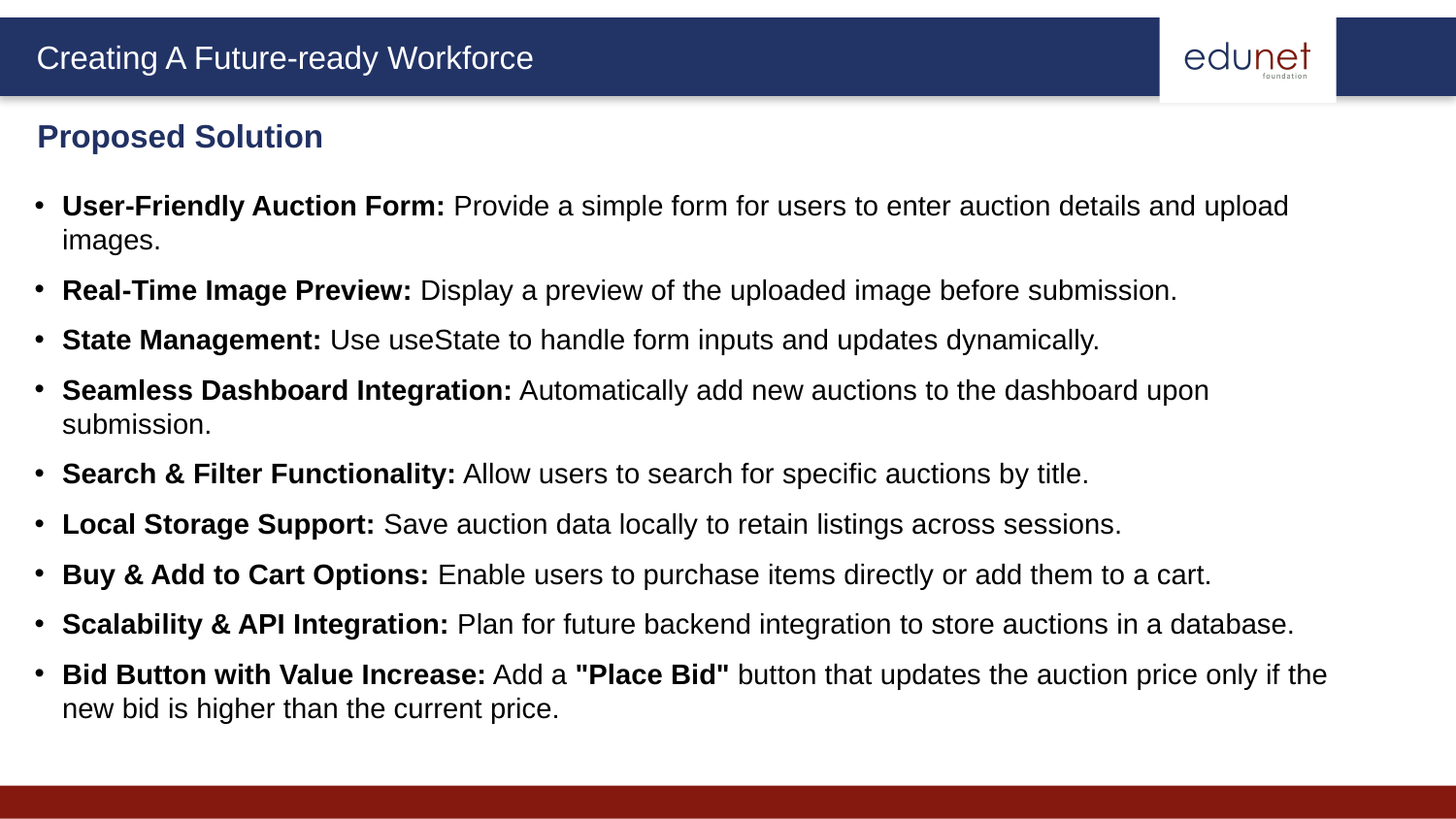

Proposed Solution
User-Friendly Auction Form: Provide a simple form for users to enter auction details and upload images.
Real-Time Image Preview: Display a preview of the uploaded image before submission.
State Management: Use useState to handle form inputs and updates dynamically.
Seamless Dashboard Integration: Automatically add new auctions to the dashboard upon submission.
Search & Filter Functionality: Allow users to search for specific auctions by title.
Local Storage Support: Save auction data locally to retain listings across sessions.
Buy & Add to Cart Options: Enable users to purchase items directly or add them to a cart.
Scalability & API Integration: Plan for future backend integration to store auctions in a database.
Bid Button with Value Increase: Add a "Place Bid" button that updates the auction price only if the new bid is higher than the current price.